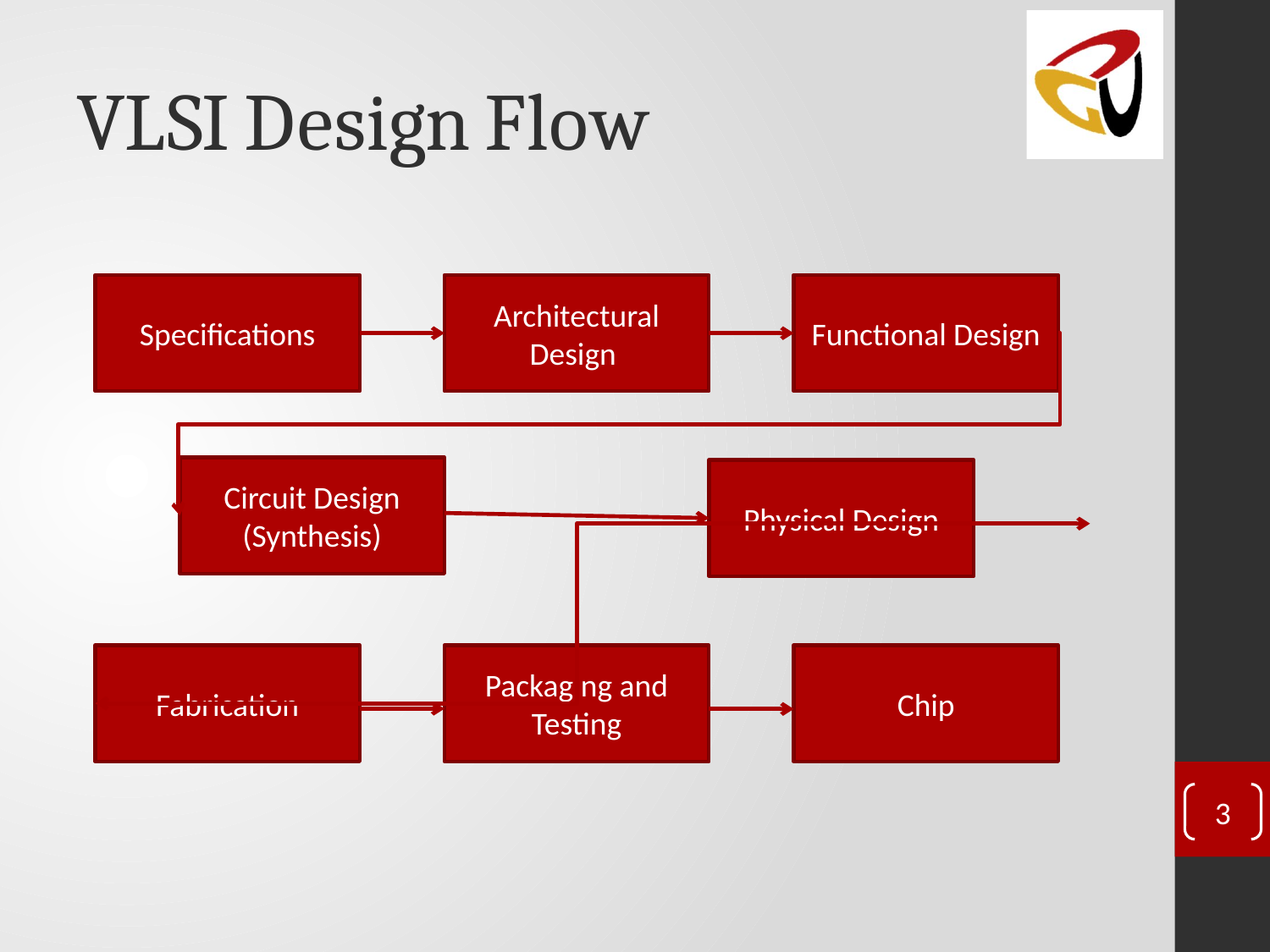

# VLSI Design Flow

Specifications
Architectural Design
Functional Design
Circuit Design
(Synthesis)
Physical Design
Fabrication
Packaging and Testing
Chip
3